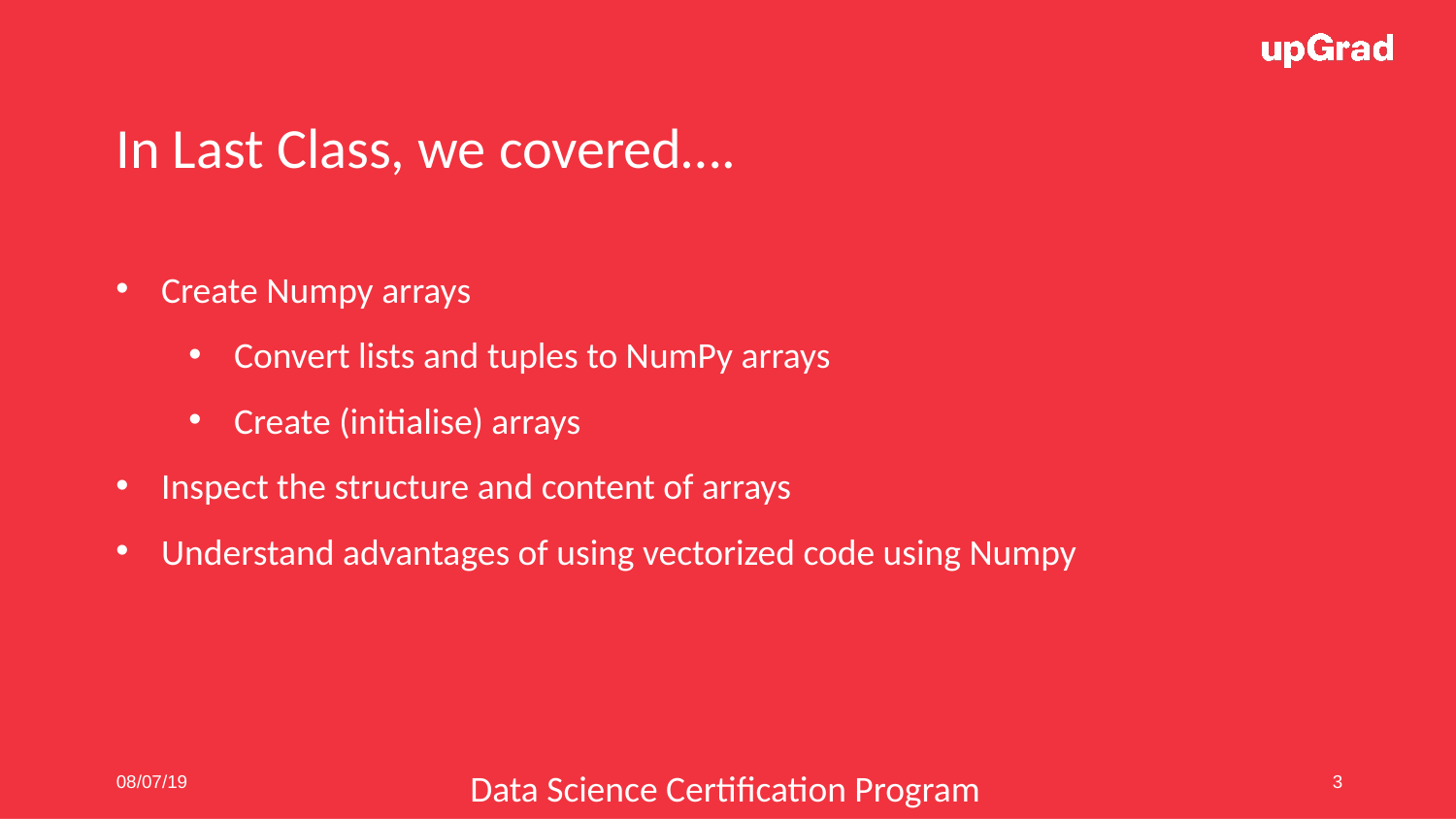

In Last Class, we covered….
Create Numpy arrays
Convert lists and tuples to NumPy arrays
Create (initialise) arrays
Inspect the structure and content of arrays
Understand advantages of using vectorized code using Numpy

08/07/19
Data Science Certification Program
3